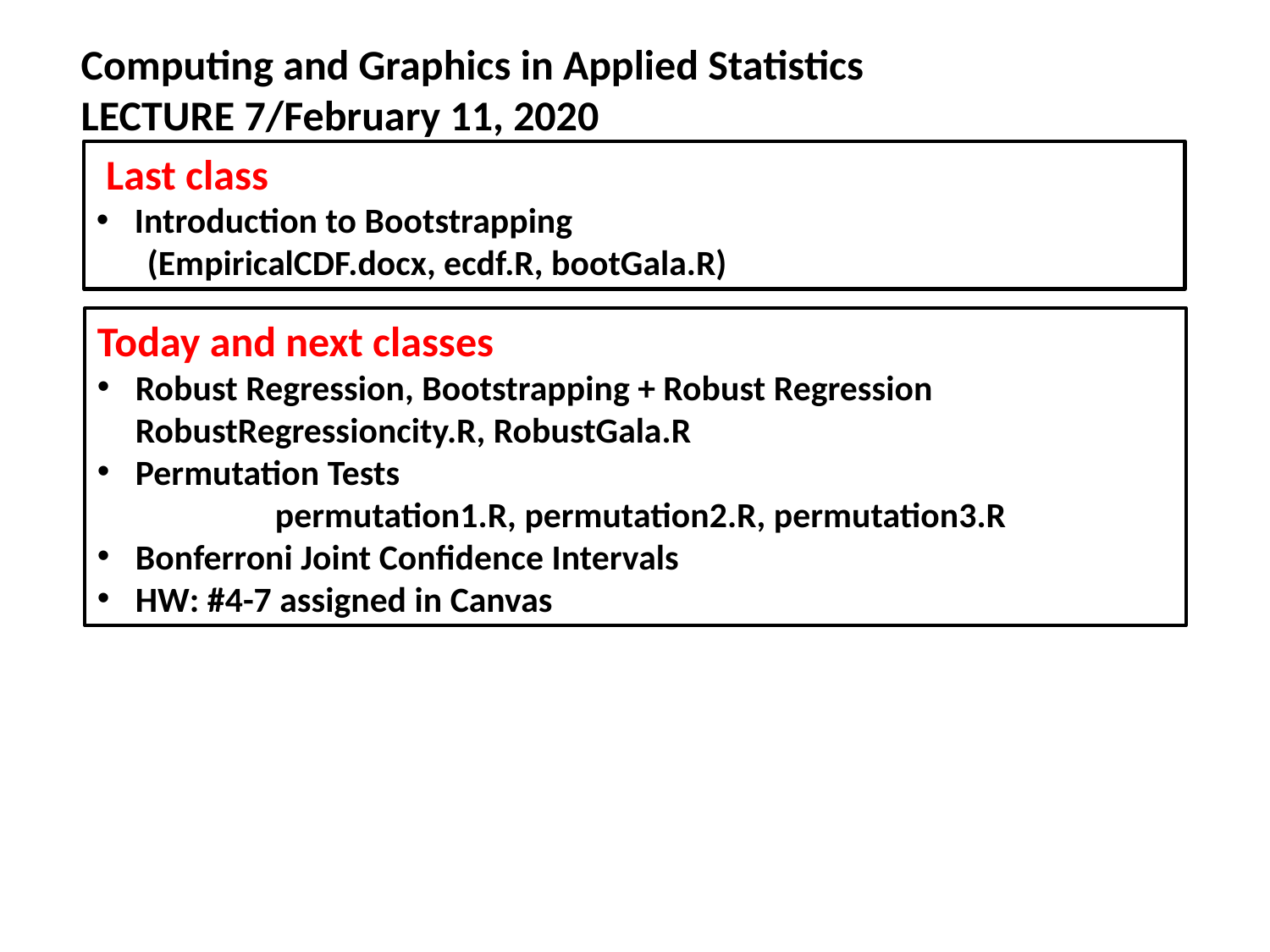

Computing and Graphics in Applied Statistics
LECTURE 7/February 11, 2020

 Last class
Introduction to Bootstrapping
(EmpiricalCDF.docx, ecdf.R, bootGala.R)
Today and next classes
Robust Regression, Bootstrapping + Robust Regression   	RobustRegressioncity.R, RobustGala.R
Permutation Tests
	permutation1.R, permutation2.R, permutation3.R
Bonferroni Joint Confidence Intervals
HW: #4-7 assigned in Canvas